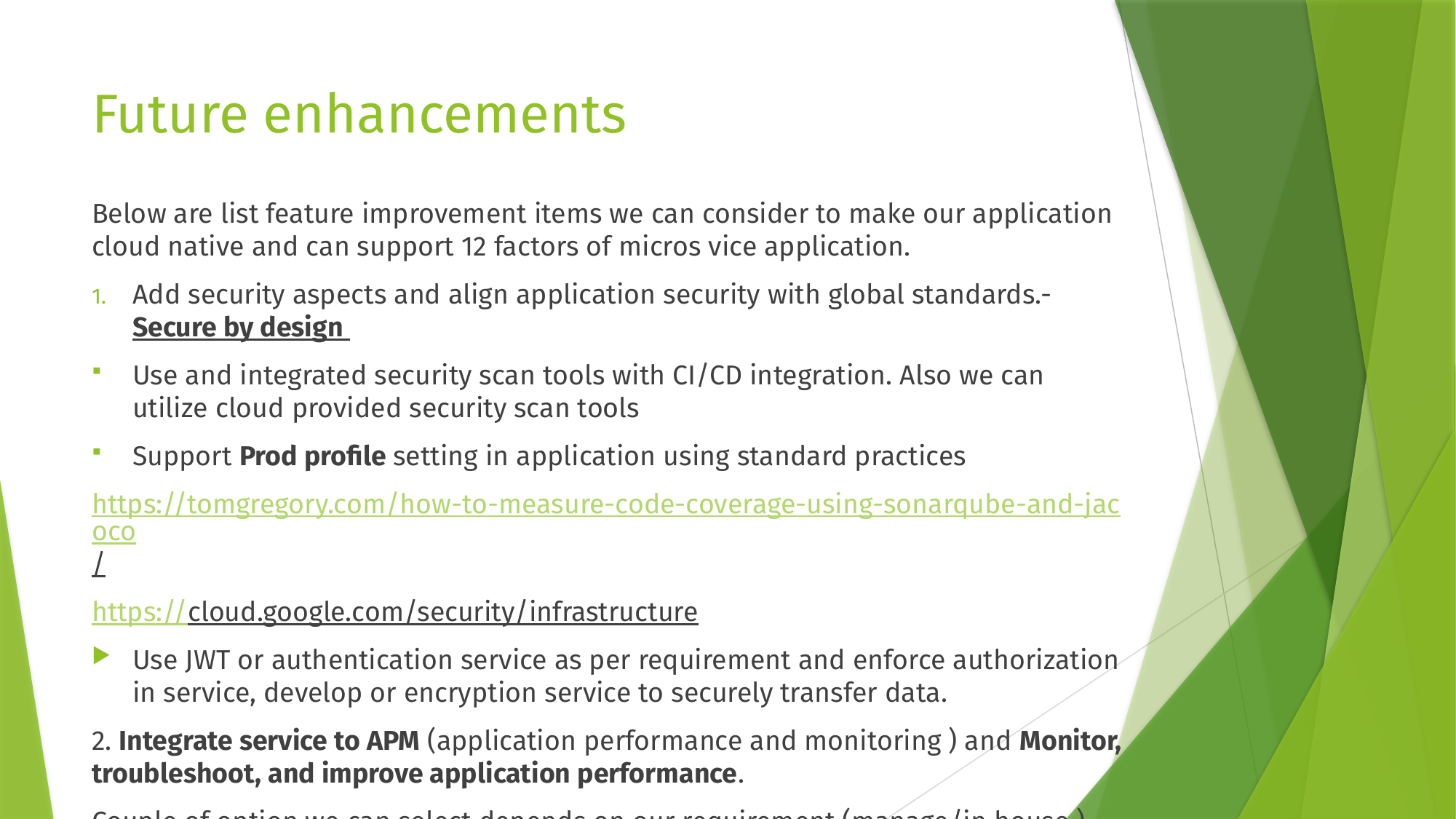

# Future enhancements
Below are list feature improvement items we can consider to make our application cloud native and can support 12 factors of micros vice application.
Add security aspects and align application security with global standards.- Secure by design
Use and integrated security scan tools with CI/CD integration. Also we can utilize cloud provided security scan tools
Support Prod profile setting in application using standard practices
https://tomgregory.com/how-to-measure-code-coverage-using-sonarqube-and-jacoco/
https://cloud.google.com/security/infrastructure
Use JWT or authentication service as per requirement and enforce authorization in service, develop or encryption service to securely transfer data.
2. Integrate service to APM (application performance and monitoring ) and Monitor, troubleshoot, and improve application performance.
Couple of option we can select depends on our requirement (manage/in house )